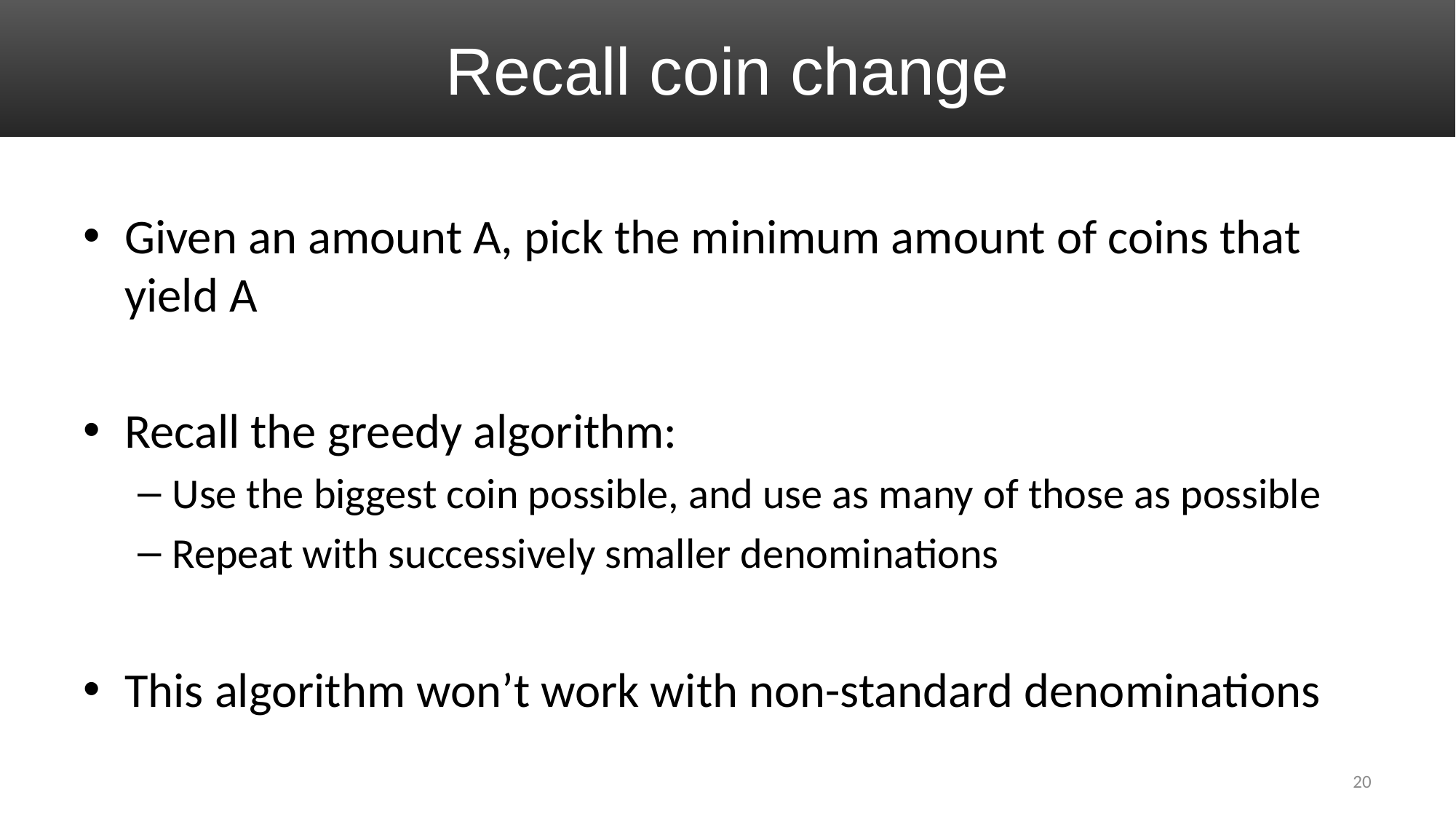

# Recall coin change
Given an amount A, pick the minimum amount of coins that yield A

Recall the greedy algorithm:
Use the biggest coin possible, and use as many of those as possible
Repeat with successively smaller denominations

This algorithm won’t work with non-standard denominations
20